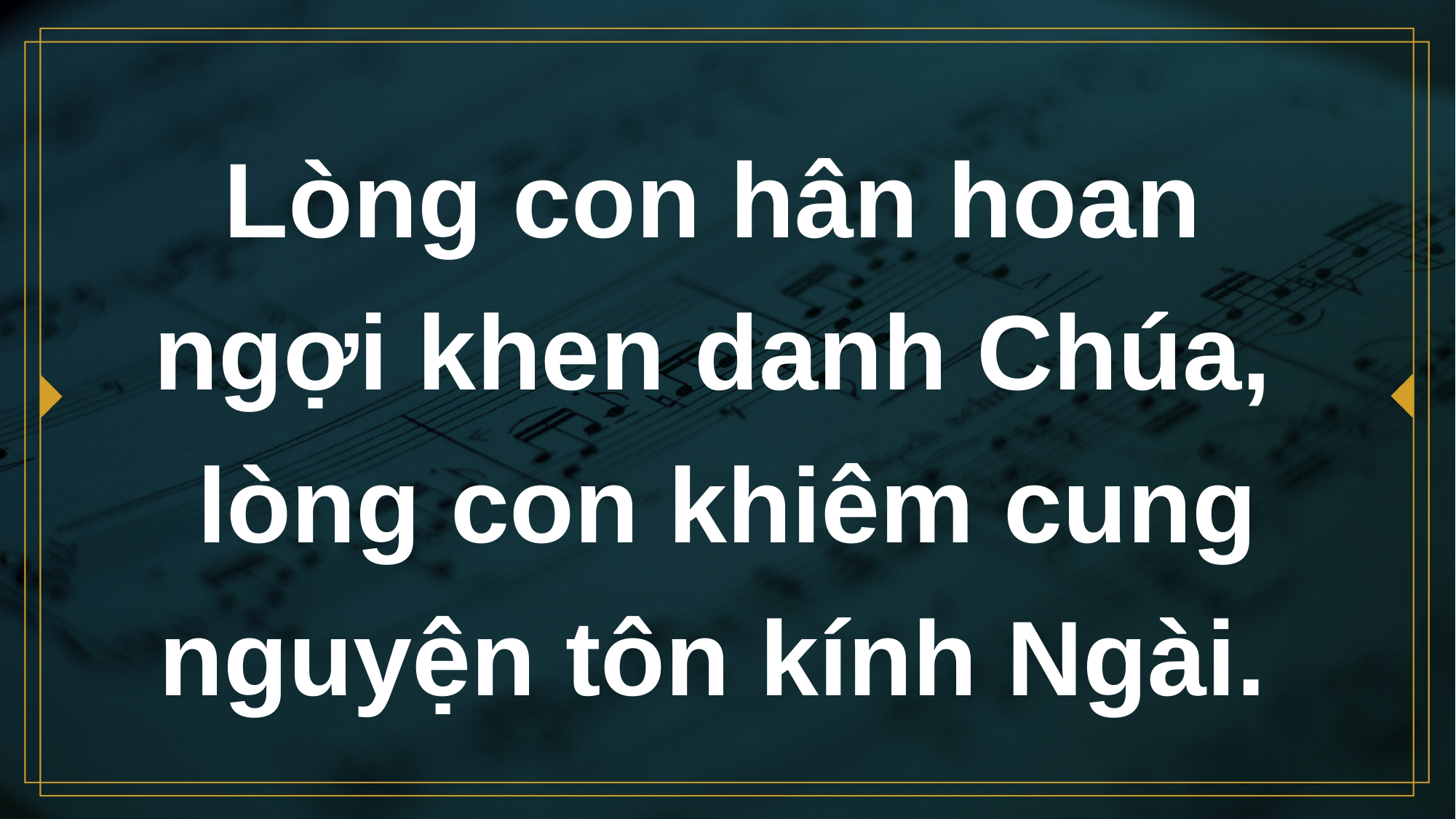

# Lòng con hân hoan ngợi khen danh Chúa,
lòng con khiêm cung nguyện tôn kính Ngài.